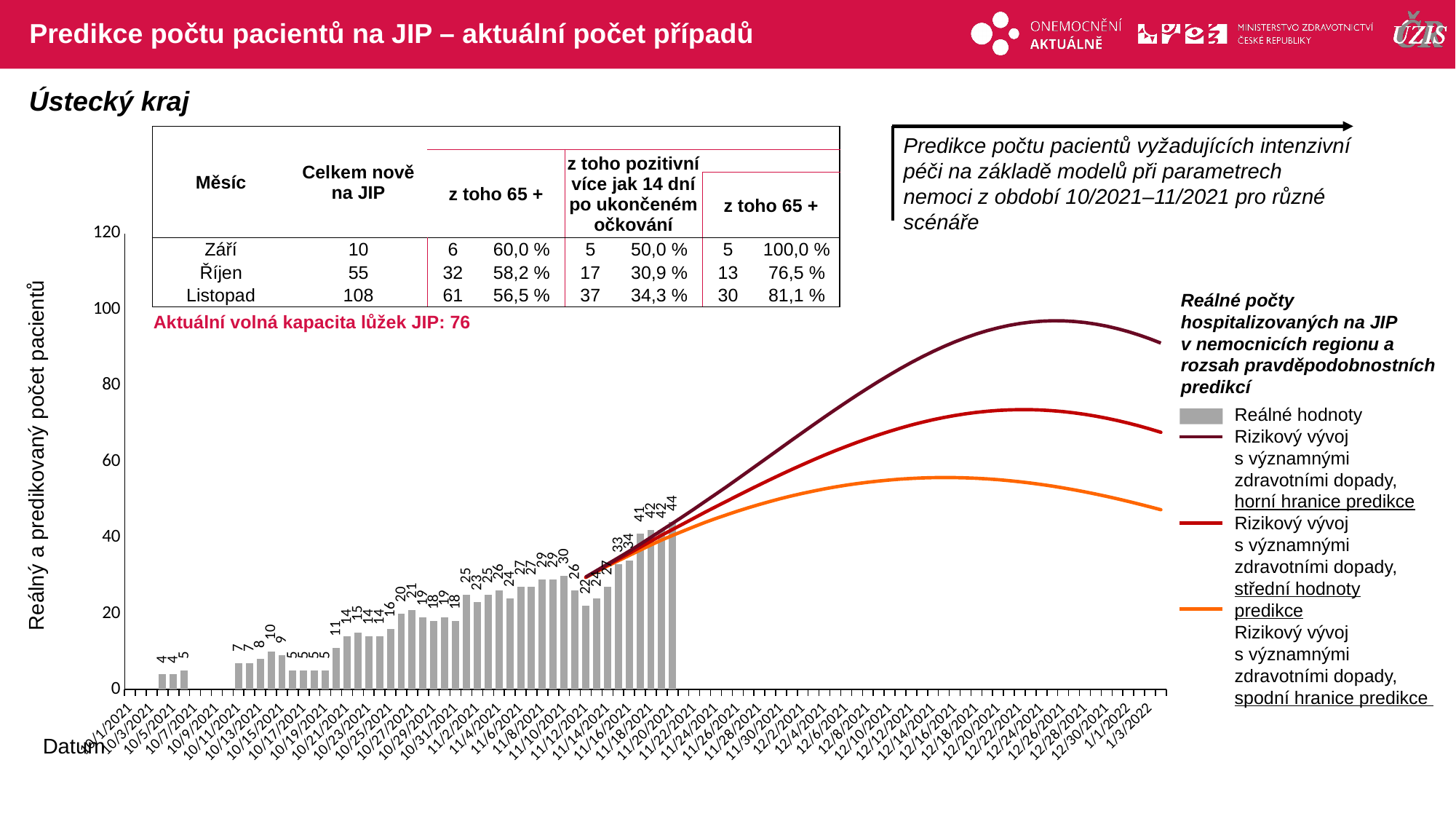

# Predikce počtu pacientů na JIP – aktuální počet případů
Ústecký kraj
| Měsíc | Celkem nově na JIP |  |  |  |  |  |  |
| --- | --- | --- | --- | --- | --- | --- | --- |
|  |  | z toho 65 + |  | z toho pozitivní více jak 14 dní po ukončeném očkování |  |  |  |
|  |  |  |  |  |  | z toho 65 + |  |
| Září | 10 | 6 | 60,0 % | 5 | 50,0 % | 5 | 100,0 % |
| Říjen | 55 | 32 | 58,2 % | 17 | 30,9 % | 13 | 76,5 % |
| Listopad | 108 | 61 | 56,5 % | 37 | 34,3 % | 30 | 81,1 % |
| Aktuální volná kapacita lůžek JIP: 76 |  |  |  |  |  |  |  |
Predikce počtu pacientů vyžadujících intenzivní péči na základě modelů při parametrech nemoci z období 10/2021–11/2021 pro různé scénáře

### Chart

| Category |  |  |  |  |  |  |
|---|---|---|---|---|---|---|
| 44470 | 0.0 | None | None | None | None | None |
| 44471 | 0.0 | None | None | None | None | None |
| 44472 | 0.0 | None | None | None | None | None |
| 44473 | 4.0 | None | None | None | None | None |
| 44474 | 4.0 | None | None | None | None | None |
| 44475 | 5.0 | None | None | None | None | None |
| 44476 | 0.0 | None | None | None | None | None |
| 44477 | 0.0 | None | None | None | None | None |
| 44478 | 0.0 | None | None | None | None | None |
| 44479 | 0.0 | None | None | None | None | None |
| 44480 | 7.0 | None | None | None | None | None |
| 44481 | 7.0 | None | None | None | None | None |
| 44482 | 8.0 | None | None | None | None | None |
| 44483 | 10.0 | None | None | None | None | None |
| 44484 | 9.0 | None | None | None | None | None |
| 44485 | 5.0 | None | None | None | None | None |
| 44486 | 5.0 | None | None | None | None | None |
| 44487 | 5.0 | None | None | None | None | None |
| 44488 | 5.0 | None | None | None | None | None |
| 44489 | 11.0 | None | None | None | None | None |
| 44490 | 14.0 | None | None | None | None | None |
| 44491 | 15.0 | None | None | None | None | None |
| 44492 | 14.0 | None | None | None | None | None |
| 44493 | 14.0 | None | None | None | None | None |
| 44494 | 16.0 | None | None | None | None | None |
| 44495 | 20.0 | None | None | None | None | None |
| 44496 | 21.0 | None | None | None | None | None |
| 44497 | 19.0 | None | None | None | None | None |
| 44498 | 18.0 | None | None | None | None | None |
| 44499 | 19.0 | None | None | None | None | None |
| 44500 | 18.0 | None | None | None | None | None |
| 44501 | 25.0 | None | None | None | None | None |
| 44502 | 23.0 | None | None | None | None | None |
| 44503 | 25.0 | None | None | None | None | None |
| 44504 | 26.0 | None | None | None | None | None |
| 44505 | 24.0 | None | None | None | None | None |
| 44506 | 27.0 | None | None | None | None | None |
| 44507 | 27.0 | None | None | None | None | None |
| 44508 | 29.0 | None | None | None | None | None |
| 44509 | 29.0 | None | None | None | None | None |
| 44510 | 30.0 | None | None | None | None | None |
| 44511 | 26.0 | None | None | None | None | None |
| 44512 | 22.0 | None | 29.486832236668675 | 29.545278443141317 | 29.60405628030124 | None |
| 44513 | 24.0 | None | 31.01301134583911 | 31.1533002186602 | 31.294794717436556 | None |
| 44514 | 27.0 | None | 32.492742177730854 | 32.74114844078879 | 32.99255795130385 | None |
| 44515 | 33.0 | None | 33.89250665084024 | 34.27784604219789 | 34.6693794363027 | None |
| 44516 | 34.0 | None | 35.27644958804579 | 35.829172993320135 | 36.393217012728755 | None |
| 44517 | 41.0 | None | 36.66698823727178 | 37.420131308666406 | 38.19226779210115 | None |
| 44518 | 42.0 | None | 38.03081992045284 | 39.01792704299086 | 40.03490280670957 | None |
| 44519 | 42.0 | None | 39.35074254500341 | 40.60653791434871 | 41.90697767640934 | None |
| 44520 | 44.0 | None | 40.54819985632072 | 42.10733056415073 | 43.73049994105179 | None |
| 44521 | None | None | 41.721652890482346 | 43.61904928403277 | 45.60522608329755 | None |
| 44522 | None | None | 42.858965691863844 | 45.12921037241951 | 47.51904517062013 | None |
| 44523 | None | None | 43.98347712749438 | 46.660152913622724 | 49.49398691211053 | None |
| 44524 | None | None | 45.008834529989144 | 48.12465880101999 | 51.44261236900614 | None |
| 44525 | None | None | 45.98384286942871 | 49.569964869983124 | 53.41116963646739 | None |
| 44526 | None | None | 46.94574875045642 | 51.03196377976431 | 55.434705485815826 | None |
| 44527 | None | None | 47.84701224938574 | 52.46117713103315 | 57.46221848335928 | None |
| 44528 | None | None | 48.69594952526177 | 53.86376575298323 | 59.498027896720956 | None |
| 44529 | None | None | 49.49040095608565 | 55.234246675899186 | 61.5335216862175 | None |
| 44530 | None | None | 50.26077373372818 | 56.601073513947256 | 63.595265359611034 | None |
| 44531 | None | None | 50.96977623587114 | 57.92355567374692 | 65.63908861975042 | None |
| 44532 | None | None | 51.619700594948995 | 59.20148059920234 | 67.66204453139851 | None |
| 44533 | None | None | 52.22484843203659 | 60.446719807031364 | 69.67319349363191 | None |
| 44534 | None | None | 52.79726468273891 | 61.6682615485313 | 71.6779315026958 | None |
| 44535 | None | None | 53.30918608375396 | 62.83522001135749 | 73.6415723176585 | None |
| 44536 | None | None | 53.76498229581358 | 63.949135223110474 | 75.56201145839925 | None |
| 44537 | None | None | 54.174619580470846 | 65.0174473760032 | 77.44320663888195 | None |
| 44538 | None | None | 54.54056321489483 | 66.03978316804606 | 79.28085784960825 | None |
| 44539 | None | None | 54.85961156311325 | 67.01013233499356 | 81.06493844141431 | None |
| 44540 | None | None | 55.12926468936813 | 67.92309307276678 | 82.78583102630165 | None |
| 44541 | None | None | 55.3585442076928 | 68.78486693814484 | 84.44551260841838 | None |
| 44542 | None | None | 55.537886116461166 | 69.58298268264389 | 86.02713062305165 | None |
| 44543 | None | None | 55.66782208382397 | 70.31545065665904 | 87.52465033240685 | None |
| 44544 | None | None | 55.74313091302068 | 70.9745085584904 | 88.92621169298431 | None |
| 44545 | None | None | 55.77208681573488 | 71.56618671212166 | 90.23403214370003 | None |
| 44546 | None | None | 55.75498553308526 | 72.08854427057386 | 91.44237378213967 | None |
| 44547 | None | None | 55.69175311886414 | 72.53940975030763 | 92.54543656580714 | None |
| 44548 | None | None | 55.58058672377005 | 72.91484415647632 | 93.53566398783848 | None |
| 44549 | None | None | 55.420317134521035 | 73.21180937470527 | 94.40673809911115 | None |
| 44550 | None | None | 55.213603346253976 | 73.43144953487587 | 95.15696765347036 | None |
| 44551 | None | None | 54.96185574723873 | 73.5737256479557 | 95.78365094656824 | None |
| 44552 | None | None | 54.66561251128607 | 73.63791381047321 | 96.28371121425283 | None |
| 44553 | None | None | 54.324980817413504 | 73.6230499963066 | 96.65415916874238 | None |
| 44554 | None | None | 53.941447170177014 | 73.52974032307795 | 96.89391512352097 | None |
| 44555 | None | None | 53.516394899575715 | 73.35868529038284 | 97.00234941776631 | None |
| 44556 | None | None | 53.05126277523114 | 73.11083695467737 | 96.97944537008905 | None |
| 44557 | None | None | 52.5472568701523 | 72.78711128697299 | 96.82551701017064 | None |
| 44558 | None | None | 52.005999027256664 | 72.38903246285889 | 96.54185134881996 | None |
| 44559 | None | None | 51.428933494101685 | 71.91813424961917 | 96.13010391961468 | None |
| 44560 | None | None | 50.81741774965024 | 71.37604284044546 | 95.59237069130782 | None |
| 44561 | None | None | 50.17312839083737 | 70.76487573882125 | 94.93157498119515 | None |
| 44562 | None | None | 49.497930740244264 | 70.08710495111376 | 94.15131690029648 | None |
| 44563 | None | None | 48.79361765254721 | 69.34528687299829 | 93.25558510126749 | None |
| 44564 | None | None | 48.061954034478134 | 68.54209560031943 | 92.24876786927035 | None |
| 44565 | None | None | 47.304774666584436 | 67.68040507597762 | 91.13571168216954 | None |
Reálné počty hospitalizovaných na JIP v nemocnicích regionu a rozsah pravděpodobnostních predikcí
Reálné hodnoty
Rizikový vývoj s významnými zdravotními dopady, horní hranice predikce Rizikový vývoj s významnými zdravotními dopady, střední hodnoty predikce
Rizikový vývoj s významnými zdravotními dopady, spodní hranice predikce

Reálný a predikovaný počet pacientů
Datum